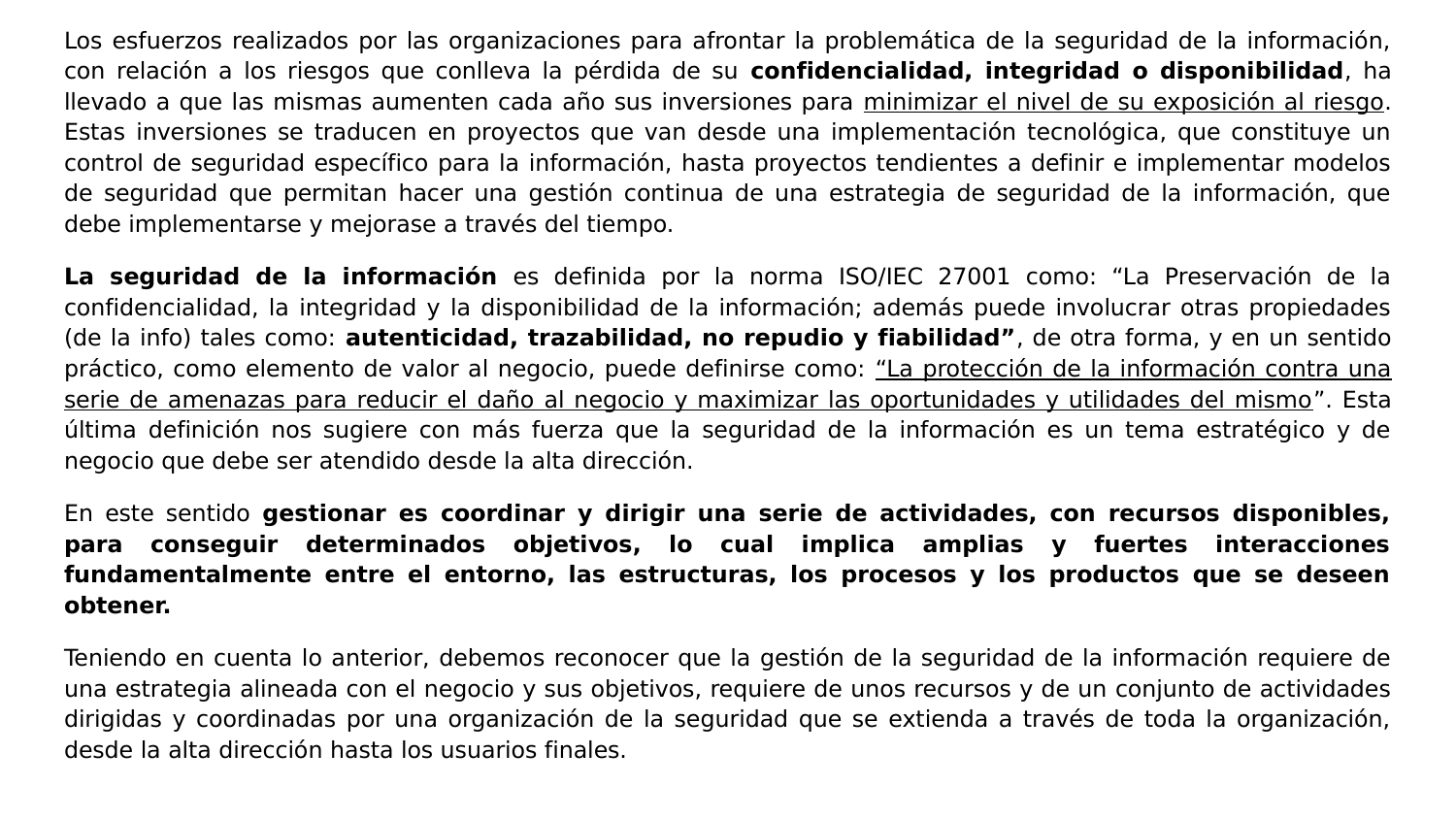

Los esfuerzos realizados por las organizaciones para afrontar la problemática de la seguridad de la información, con relación a los riesgos que conlleva la pérdida de su confidencialidad, integridad o disponibilidad, ha llevado a que las mismas aumenten cada año sus inversiones para minimizar el nivel de su exposición al riesgo. Estas inversiones se traducen en proyectos que van desde una implementación tecnológica, que constituye un control de seguridad específico para la información, hasta proyectos tendientes a definir e implementar modelos de seguridad que permitan hacer una gestión continua de una estrategia de seguridad de la información, que debe implementarse y mejorase a través del tiempo.
La seguridad de la información es definida por la norma ISO/IEC 27001 como: “La Preservación de la confidencialidad, la integridad y la disponibilidad de la información; además puede involucrar otras propiedades (de la info) tales como: autenticidad, trazabilidad, no repudio y fiabilidad”, de otra forma, y en un sentido práctico, como elemento de valor al negocio, puede definirse como: “La protección de la información contra una serie de amenazas para reducir el daño al negocio y maximizar las oportunidades y utilidades del mismo”. Esta última definición nos sugiere con más fuerza que la seguridad de la información es un tema estratégico y de negocio que debe ser atendido desde la alta dirección.
En este sentido gestionar es coordinar y dirigir una serie de actividades, con recursos disponibles, para conseguir determinados objetivos, lo cual implica amplias y fuertes interacciones fundamentalmente entre el entorno, las estructuras, los procesos y los productos que se deseen obtener.
Teniendo en cuenta lo anterior, debemos reconocer que la gestión de la seguridad de la información requiere de una estrategia alineada con el negocio y sus objetivos, requiere de unos recursos y de un conjunto de actividades dirigidas y coordinadas por una organización de la seguridad que se extienda a través de toda la organización, desde la alta dirección hasta los usuarios finales.
#